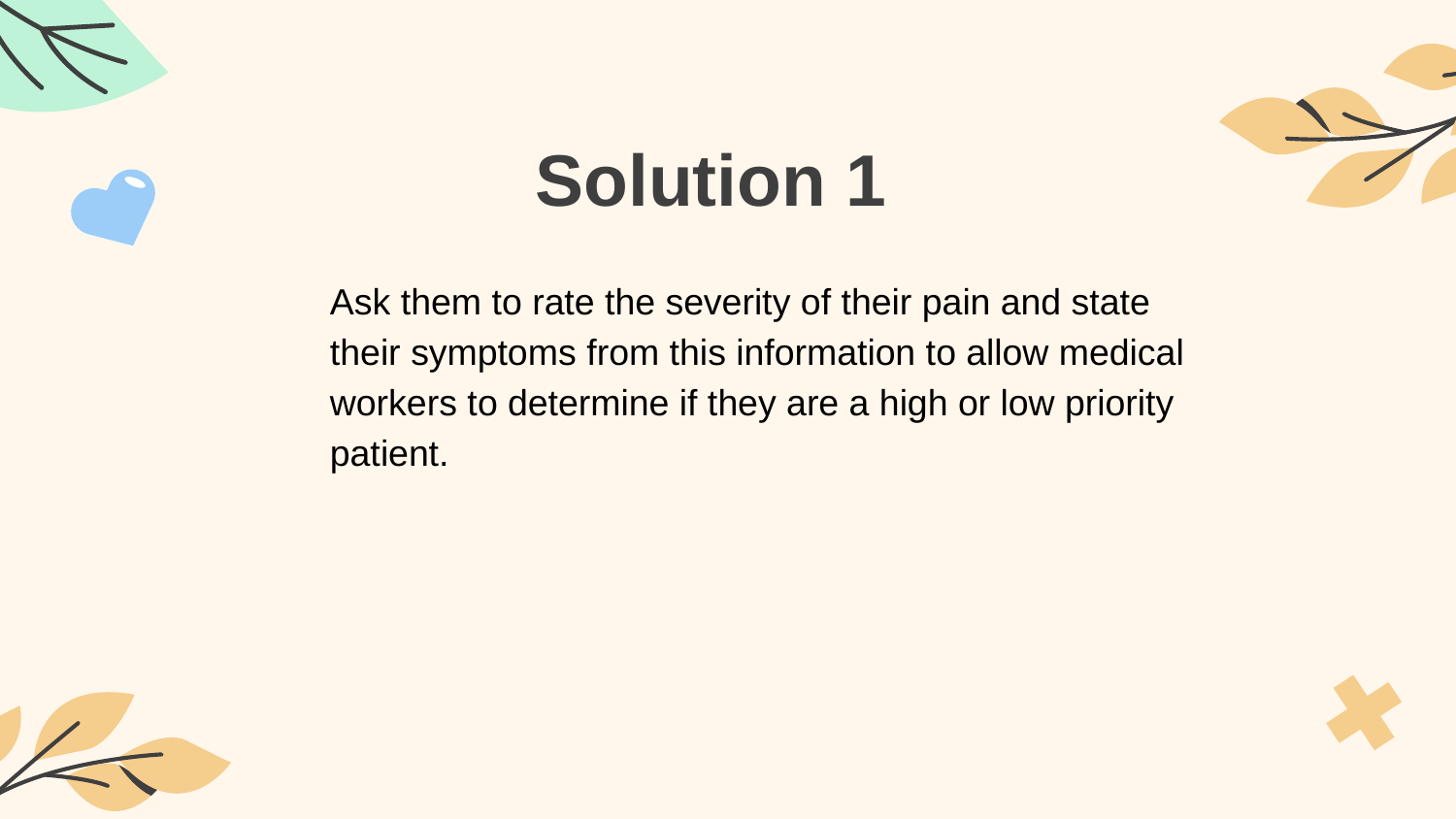

# Solution 1

Ask them to rate the severity of their pain and state their symptoms from this information to allow medical workers to determine if they are a high or low priority patient.